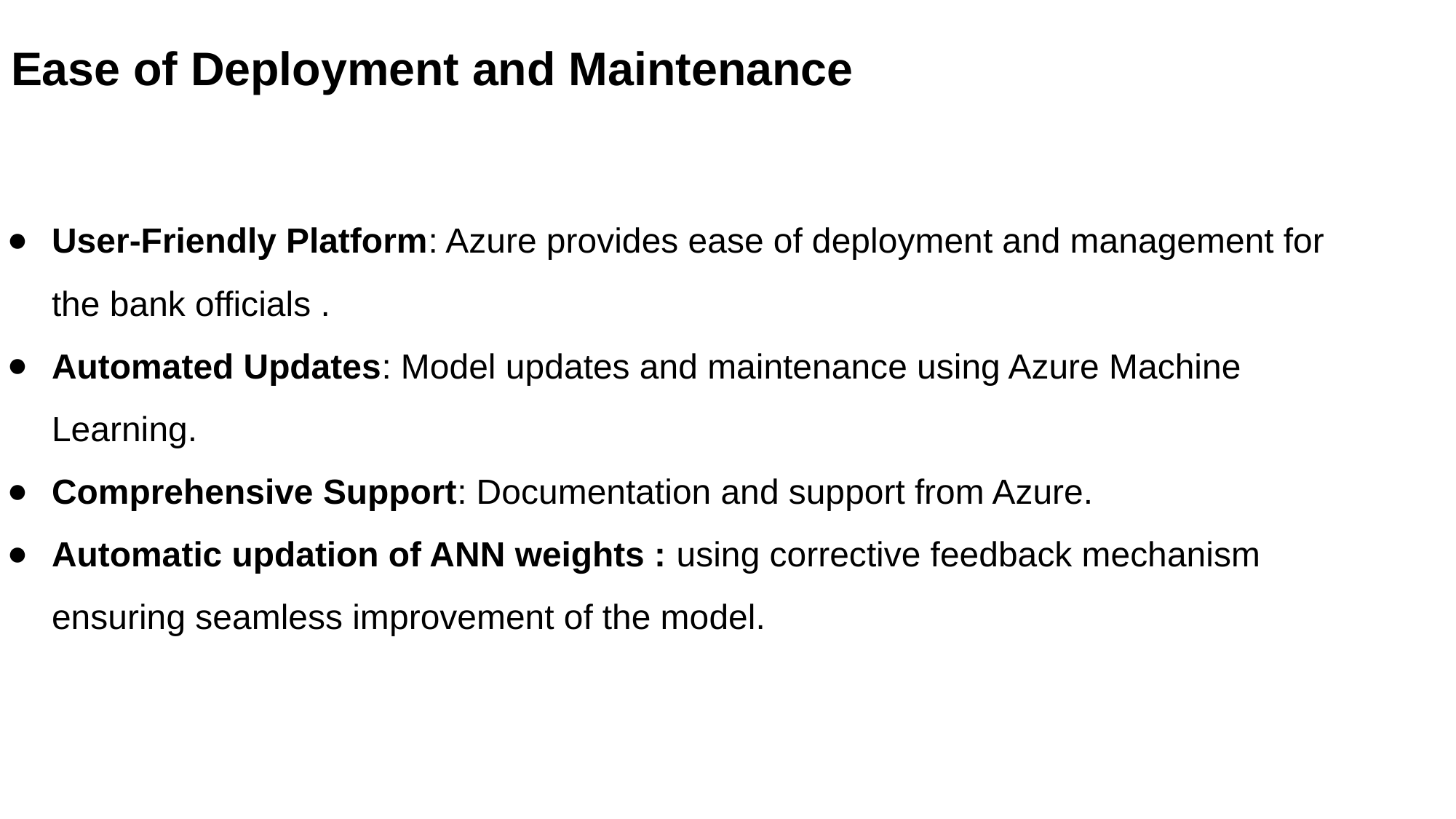

# Ease of Deployment and Maintenance

User-Friendly Platform: Azure provides ease of deployment and management for the bank officials .
Automated Updates: Model updates and maintenance using Azure Machine Learning.
Comprehensive Support: Documentation and support from Azure.
Automatic updation of ANN weights : using corrective feedback mechanism ensuring seamless improvement of the model.